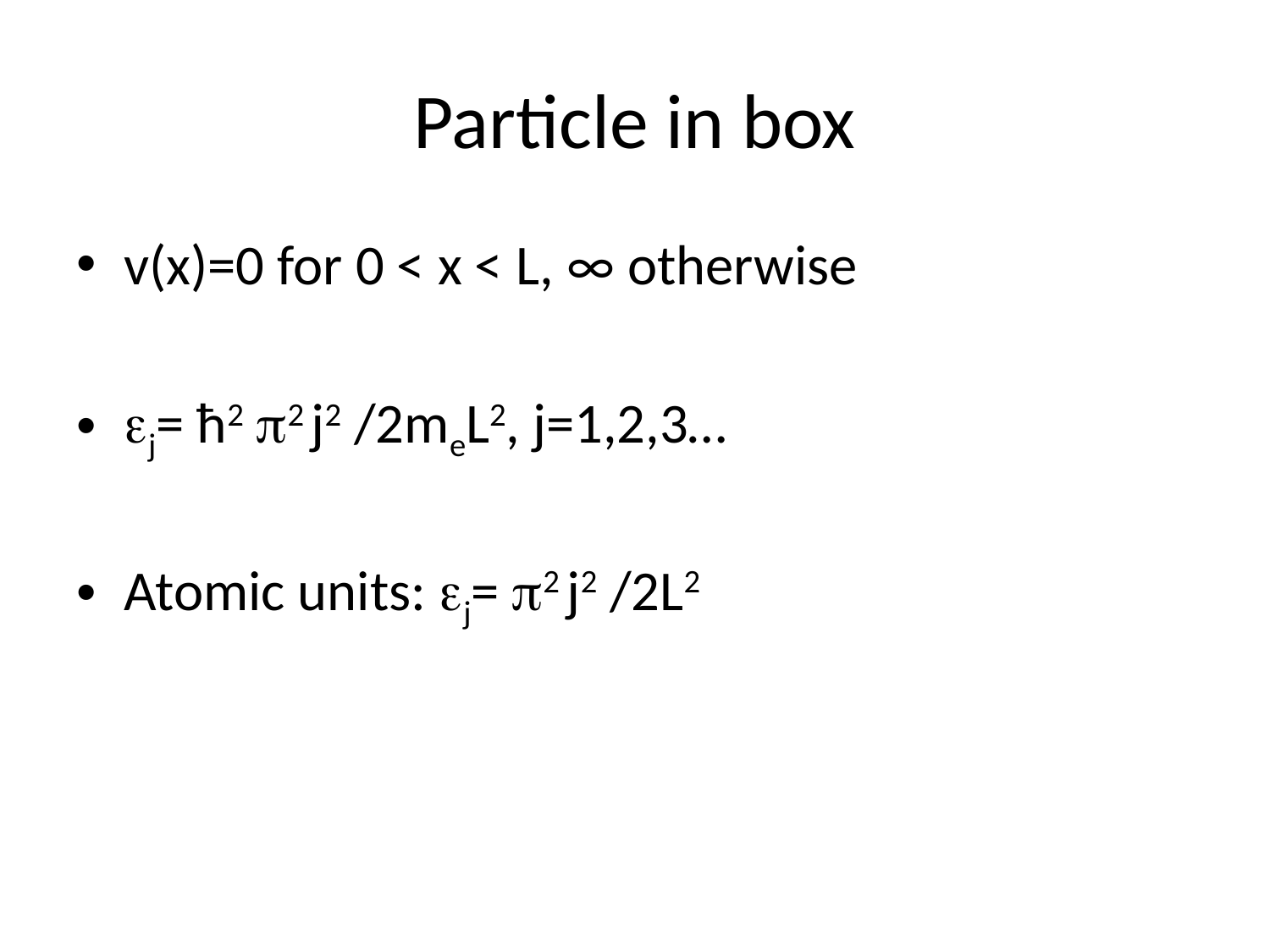

# Particle in box
v(x)=0 for 0 < x < L, ∞ otherwise

εj= ħ2 π2 j2 /2meL2, j=1,2,3…

Atomic units: εj= π2 j2 /2L2